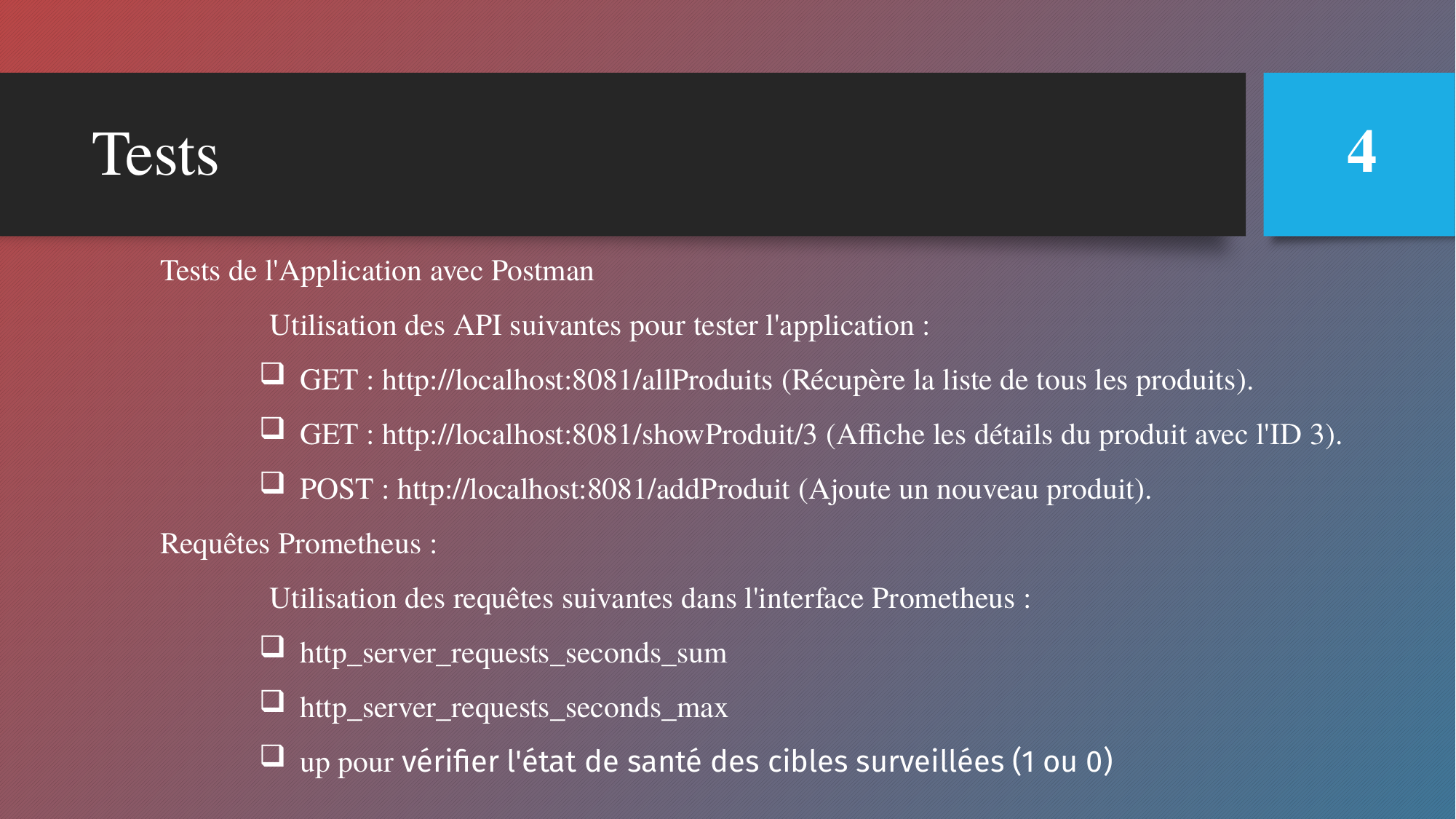

# Tests
4

Tests de l'Application avec Postman
	Utilisation des API suivantes pour tester l'application :
GET : http://localhost:8081/allProduits (Récupère la liste de tous les produits).
GET : http://localhost:8081/showProduit/3 (Affiche les détails du produit avec l'ID 3).
POST : http://localhost:8081/addProduit (Ajoute un nouveau produit).
Requêtes Prometheus :
	Utilisation des requêtes suivantes dans l'interface Prometheus :
http_server_requests_seconds_sum
http_server_requests_seconds_max
up pour vérifier l'état de santé des cibles surveillées (1 ou 0)